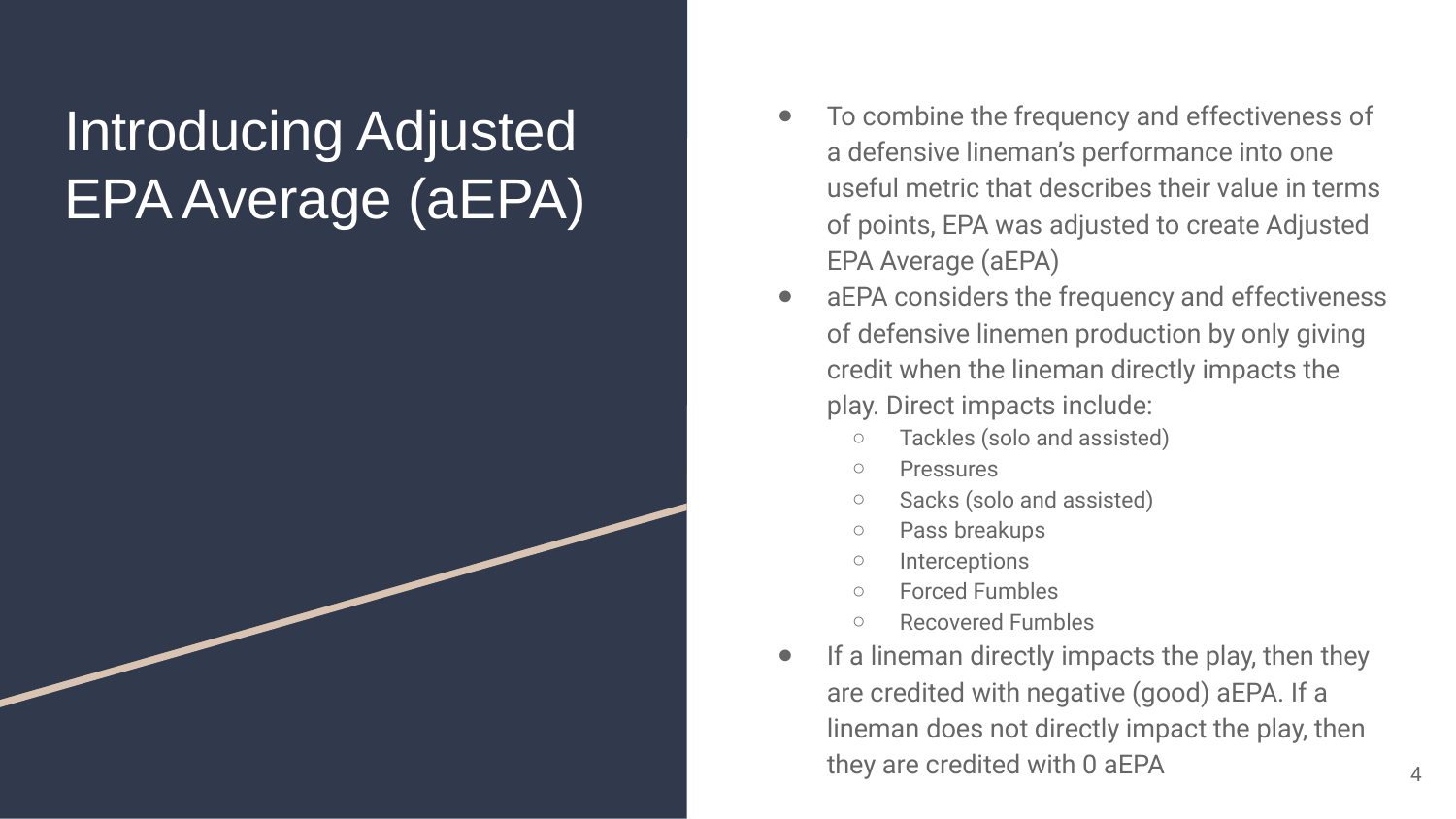

# Introducing Adjusted EPA Average (aEPA)
To combine the frequency and effectiveness of a defensive lineman’s performance into one useful metric that describes their value in terms of points, EPA was adjusted to create Adjusted EPA Average (aEPA)
aEPA considers the frequency and effectiveness of defensive linemen production by only giving credit when the lineman directly impacts the play. Direct impacts include:
Tackles (solo and assisted)
Pressures
Sacks (solo and assisted)
Pass breakups
Interceptions
Forced Fumbles
Recovered Fumbles
If a lineman directly impacts the play, then they are credited with negative (good) aEPA. If a lineman does not directly impact the play, then they are credited with 0 aEPA
4